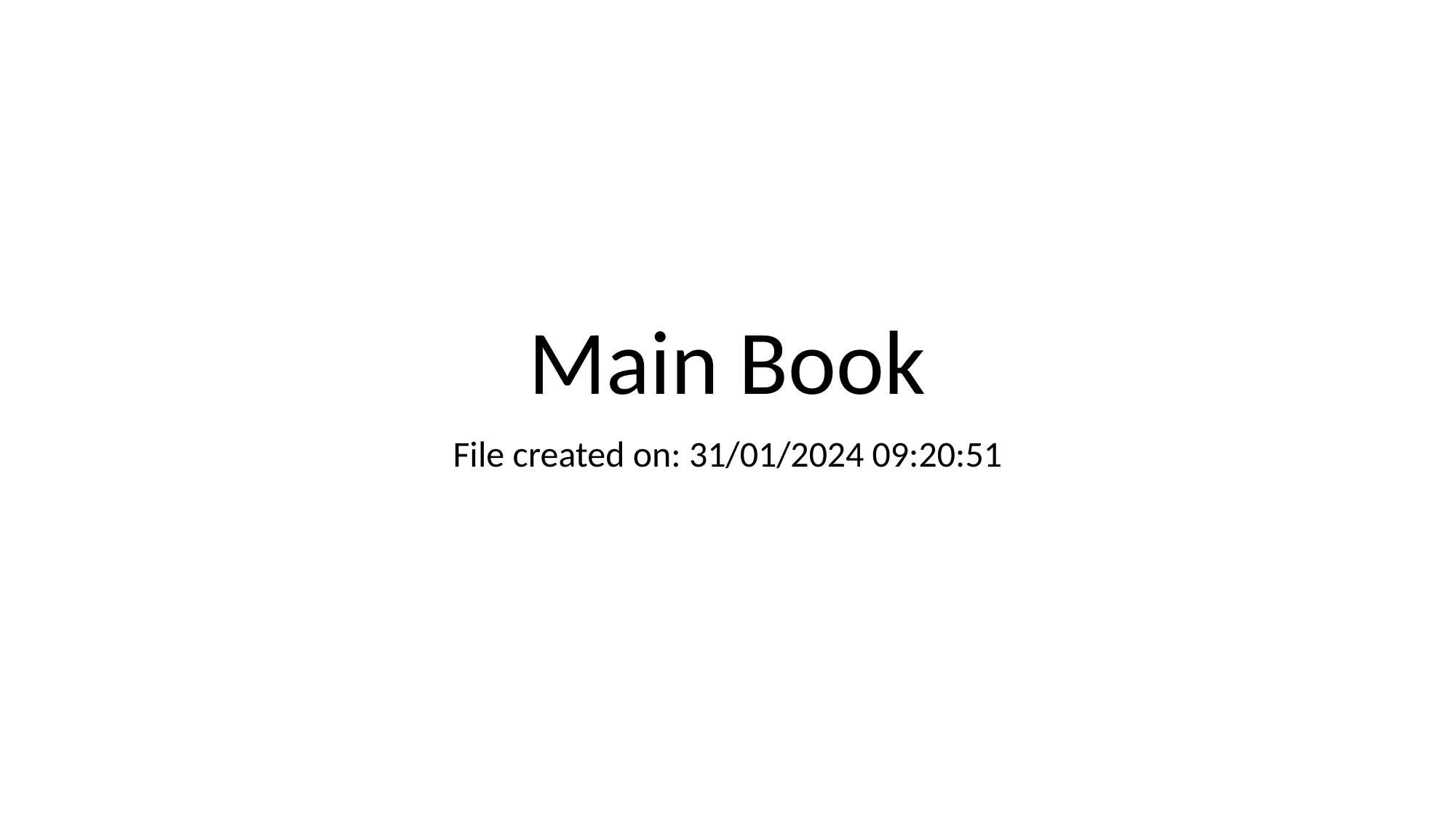

# Main Book
File created on: 31/01/2024 09:20:51